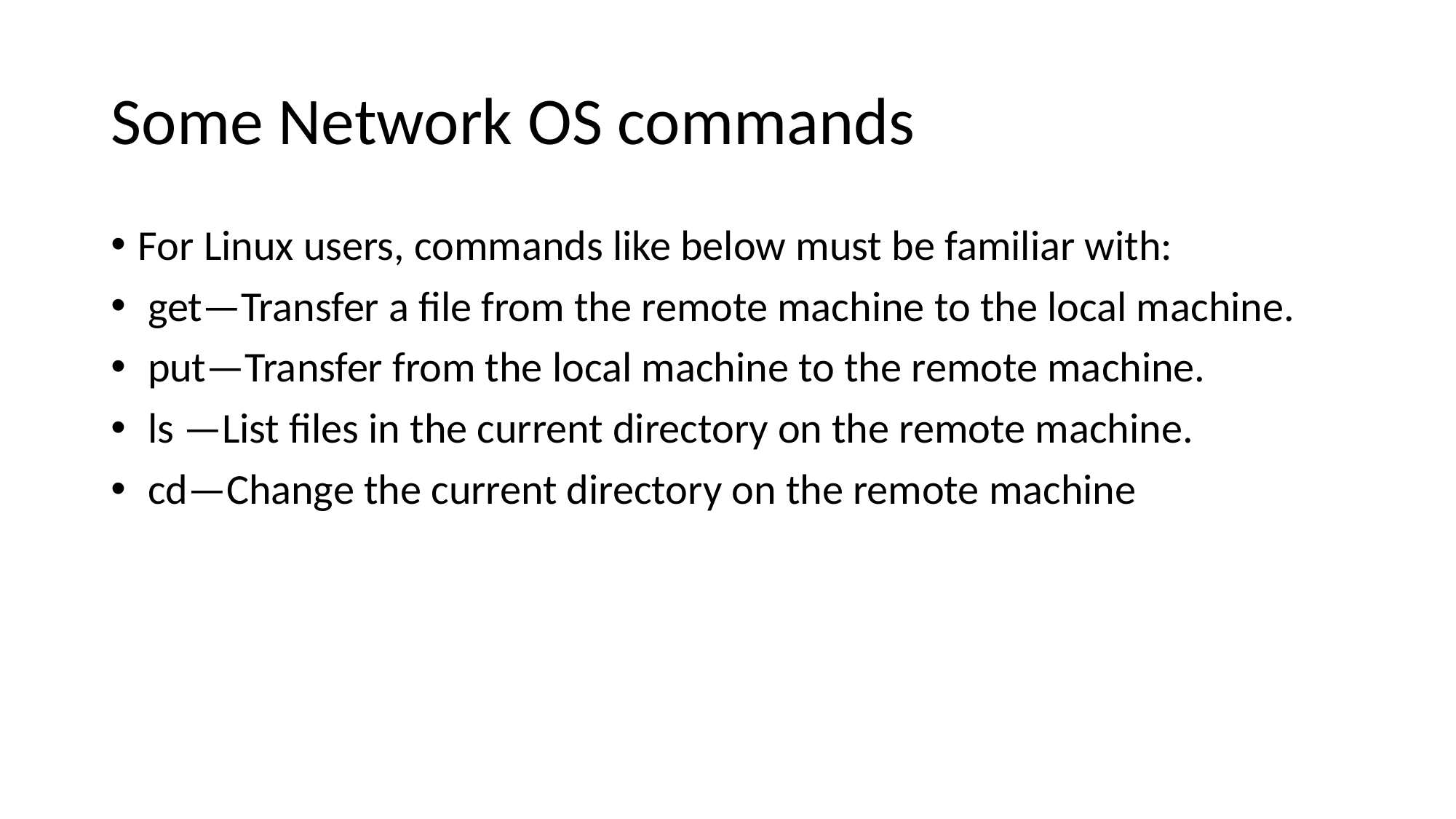

# Some Network OS commands
For Linux users, commands like below must be familiar with:
 get—Transfer a file from the remote machine to the local machine.
 put—Transfer from the local machine to the remote machine.
 ls —List files in the current directory on the remote machine.
 cd—Change the current directory on the remote machine